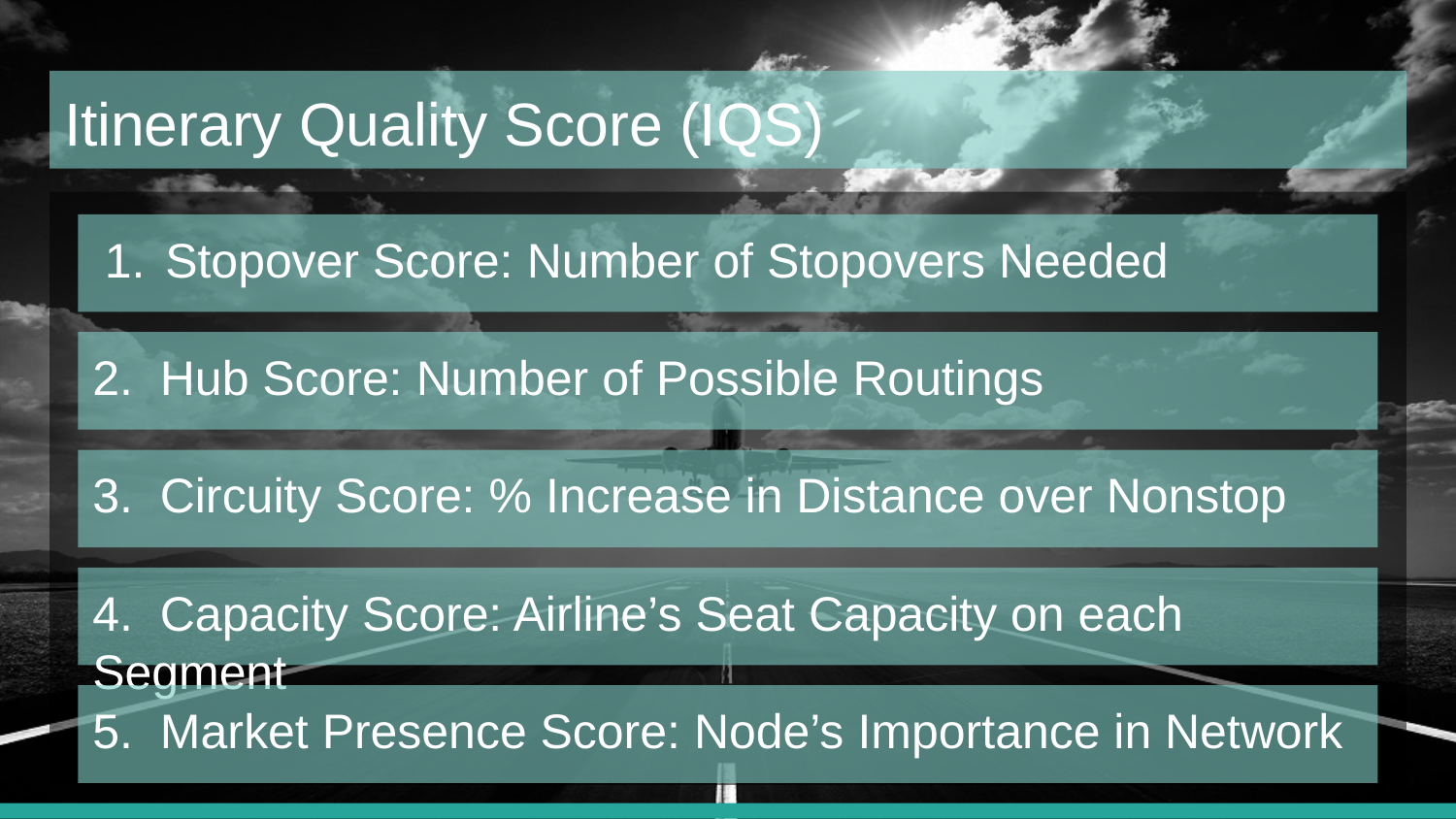

# Itinerary Quality Score (IQS)

Stopover Score: Number of Stopovers Needed
2.  Hub Score: Number of Possible Routings
3.  Circuity Score: % Increase in Distance over Nonstop
4.  Capacity Score: Airline’s Seat Capacity on each Segment
5.  Market Presence Score: Node’s Importance in Network